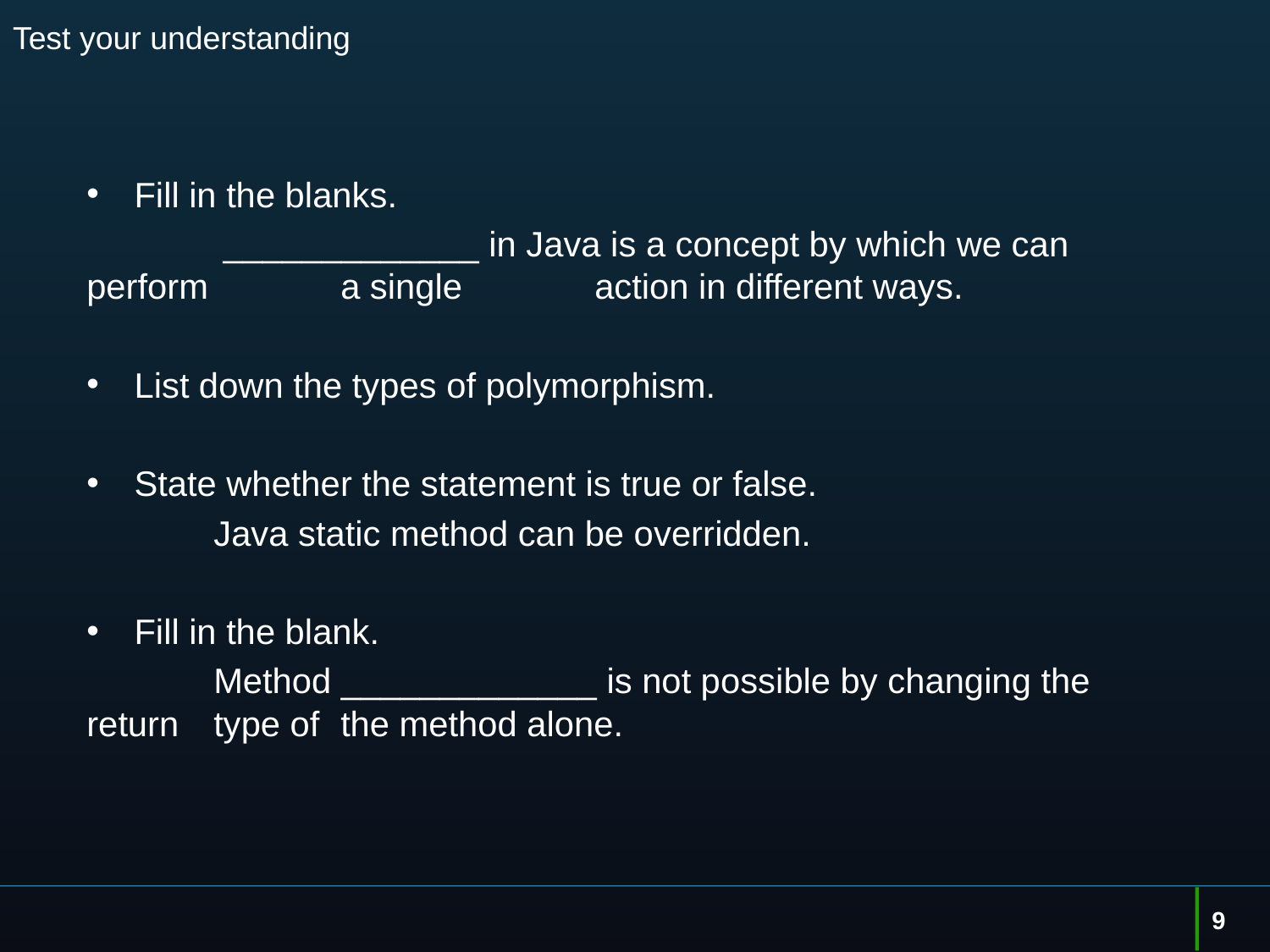

# Test your understanding

Fill in the blanks.
	 _____________ in Java is a concept by which we can perform 	a single 	action in different ways.

List down the types of polymorphism.

State whether the statement is true or false.
	Java static method can be overridden.

Fill in the blank.
	Method _____________ is not possible by changing the return 	type of 	the method alone.

9